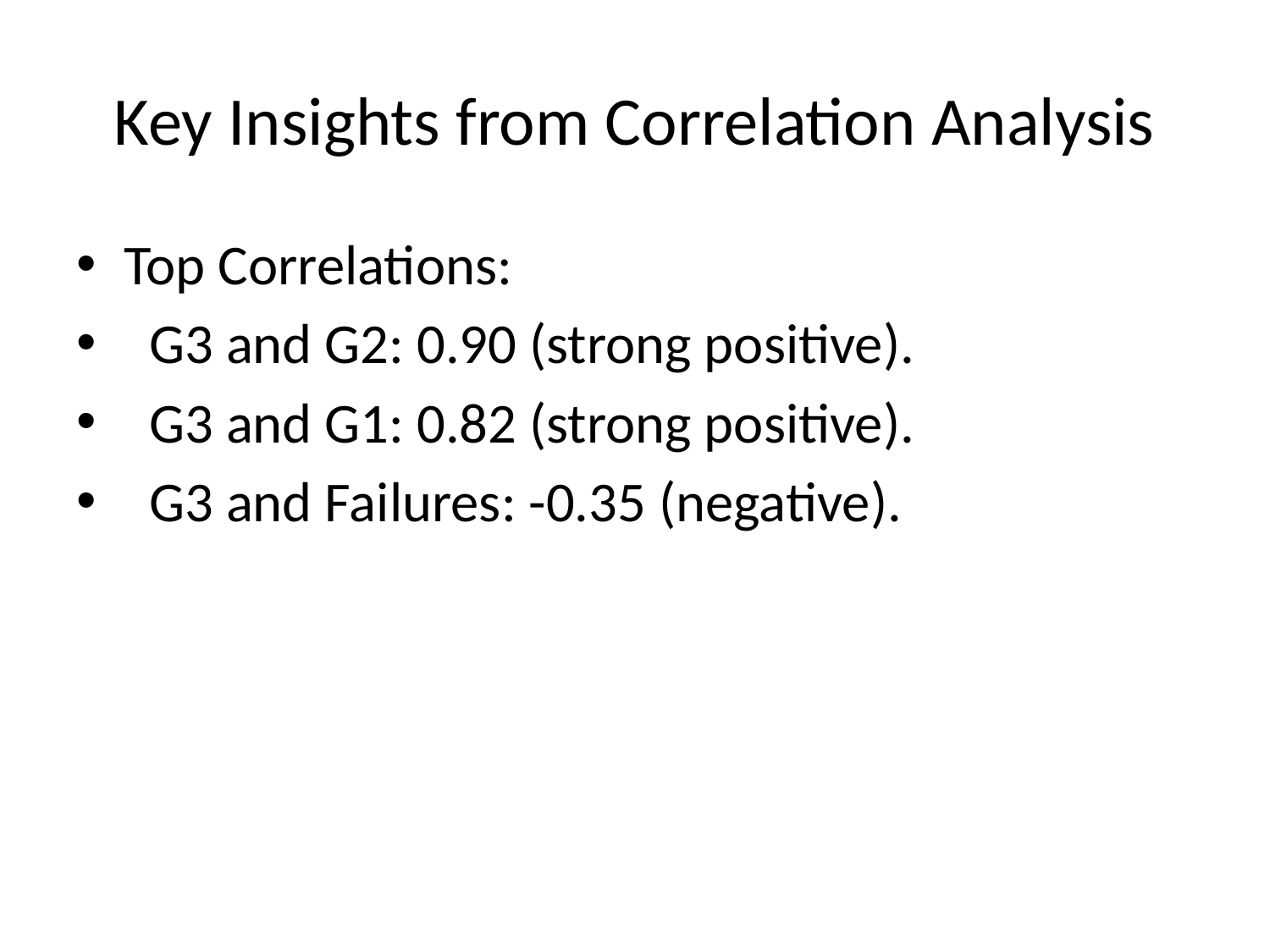

# Key Insights from Correlation Analysis
Top Correlations:
  G3 and G2: 0.90 (strong positive).
  G3 and G1: 0.82 (strong positive).
  G3 and Failures: -0.35 (negative).